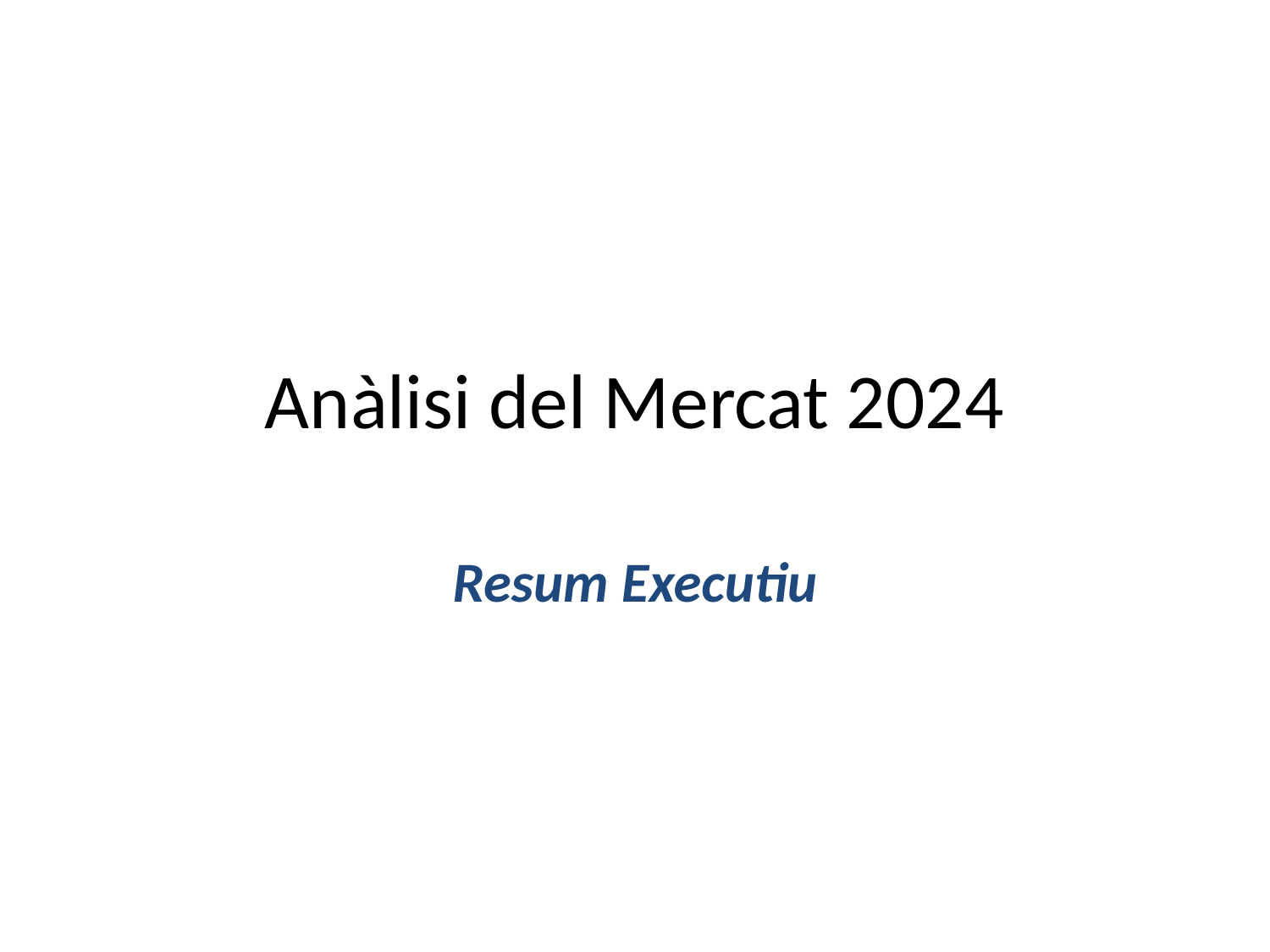

# Anàlisi del Mercat 2024
Resum Executiu